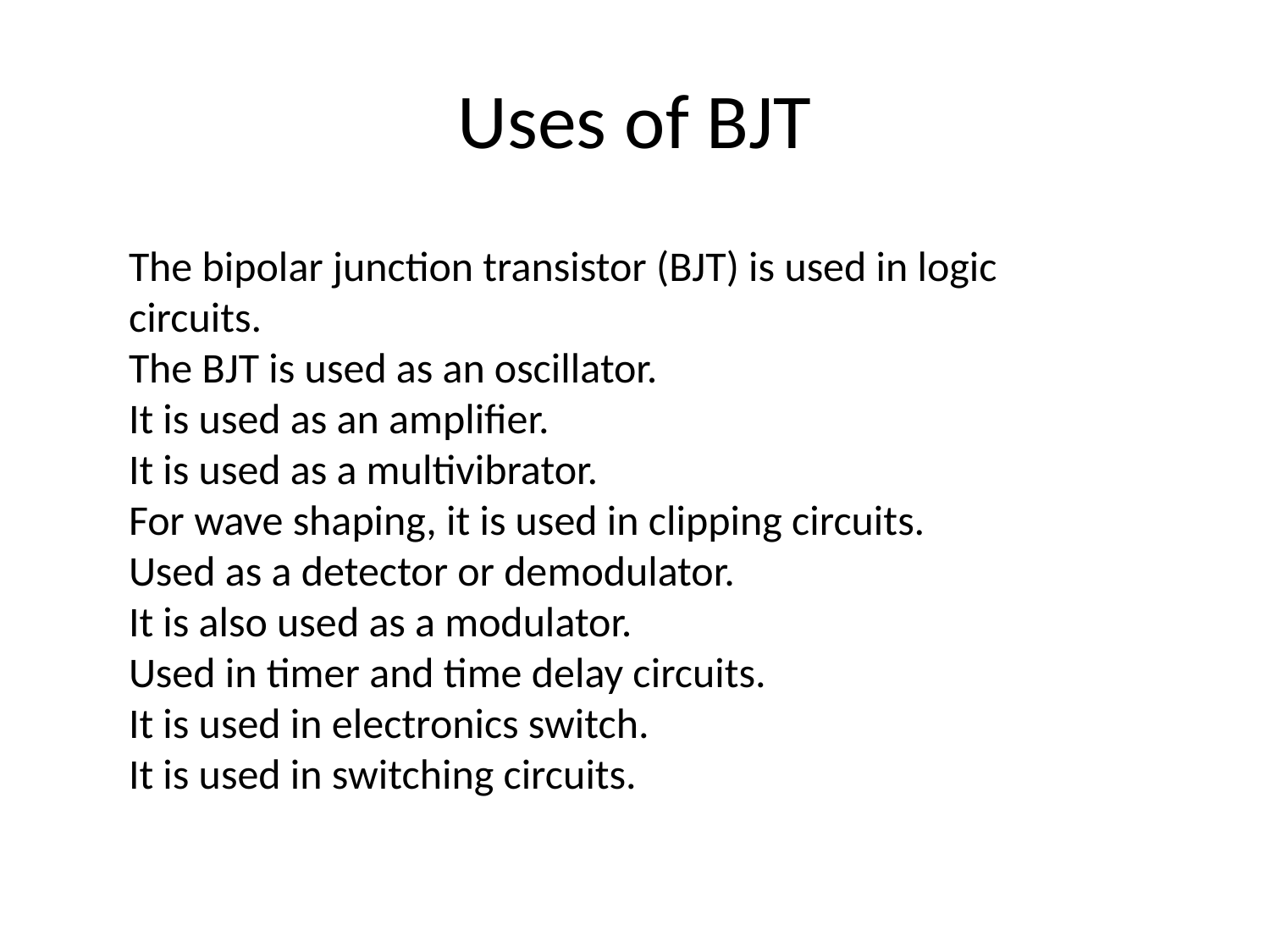

# Uses of BJT
The bipolar junction transistor (BJT) is used in logic circuits.
The BJT is used as an oscillator.
It is used as an amplifier.
It is used as a multivibrator.
For wave shaping, it is used in clipping circuits.
Used as a detector or demodulator.
It is also used as a modulator.
Used in timer and time delay circuits.
It is used in electronics switch.
It is used in switching circuits.